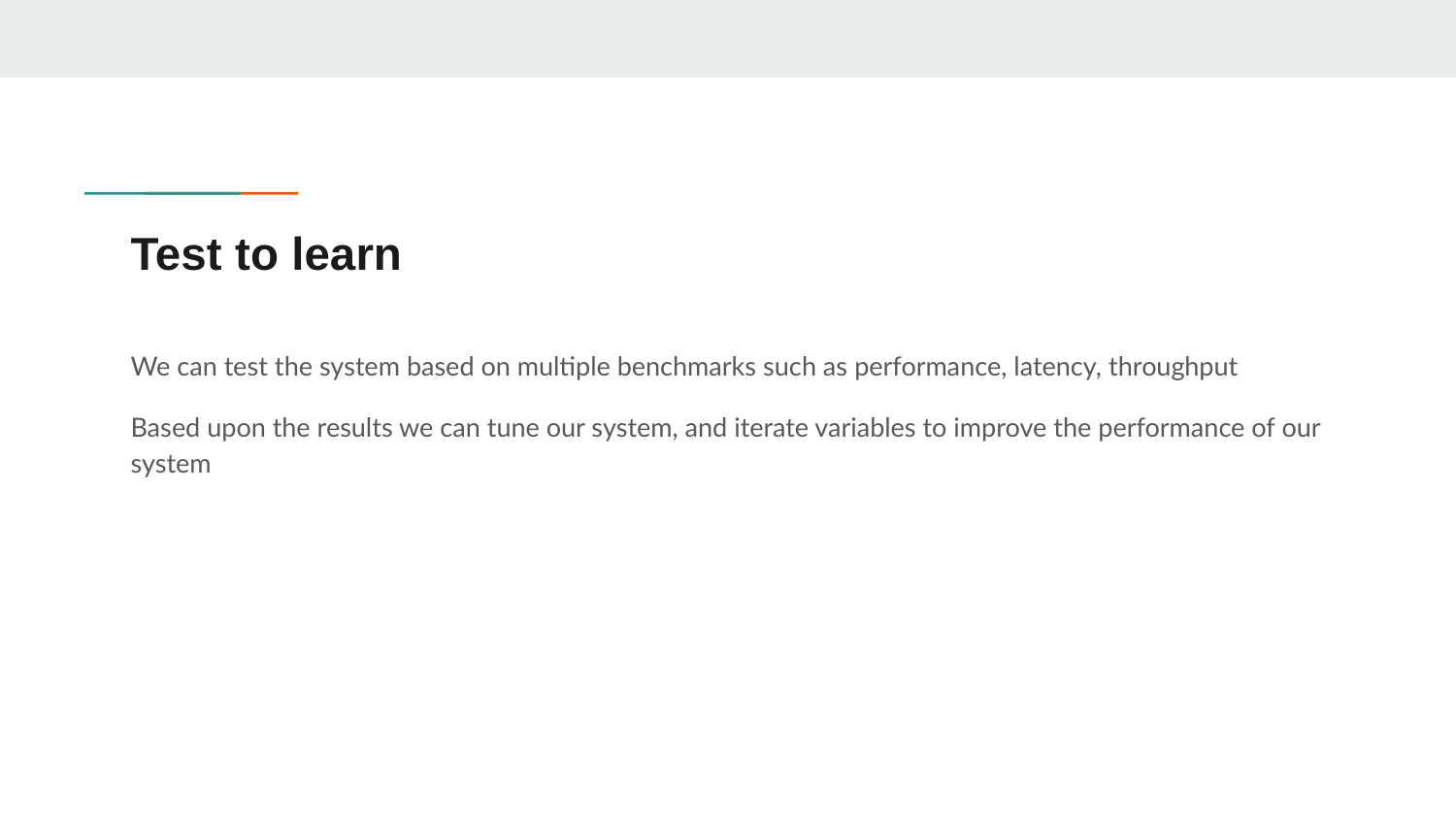

# Test to learn
We can test the system based on multiple benchmarks such as performance, latency, throughput
Based upon the results we can tune our system, and iterate variables to improve the performance of our system